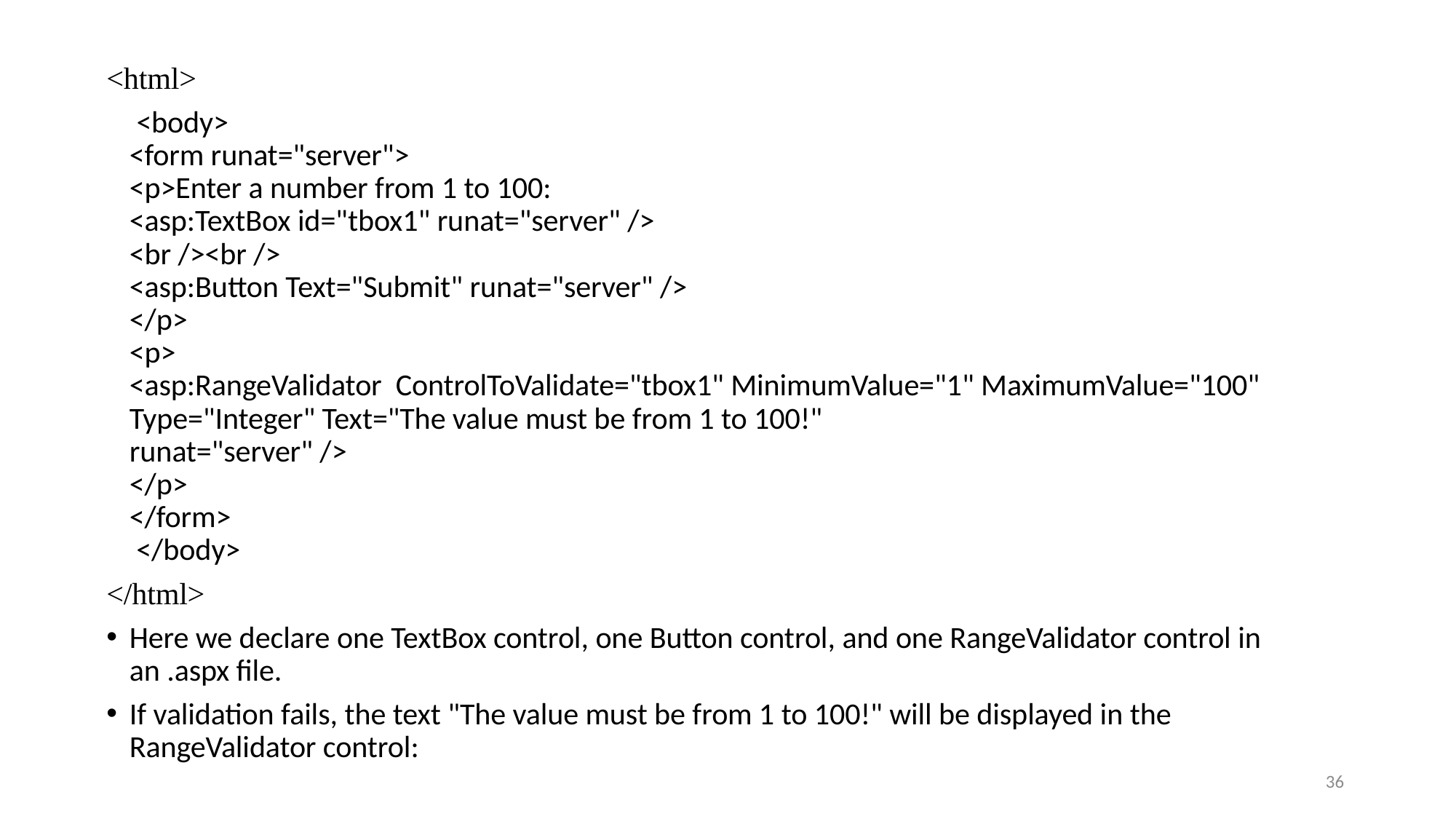

<html>
	 <body>
<form runat="server">
<p>Enter a number from 1 to 100:
<asp:TextBox id="tbox1" runat="server" />
<br /><br />
<asp:Button Text="Submit" runat="server" />
</p>
<p>
<asp:RangeValidator  ControlToValidate="tbox1" MinimumValue="1" MaximumValue="100" Type="Integer" Text="The value must be from 1 to 100!"
runat="server" />
</p>
</form>
 </body>
</html>
Here we declare one TextBox control, one Button control, and one RangeValidator control in an .aspx file.
If validation fails, the text "The value must be from 1 to 100!" will be displayed in the RangeValidator control:
36